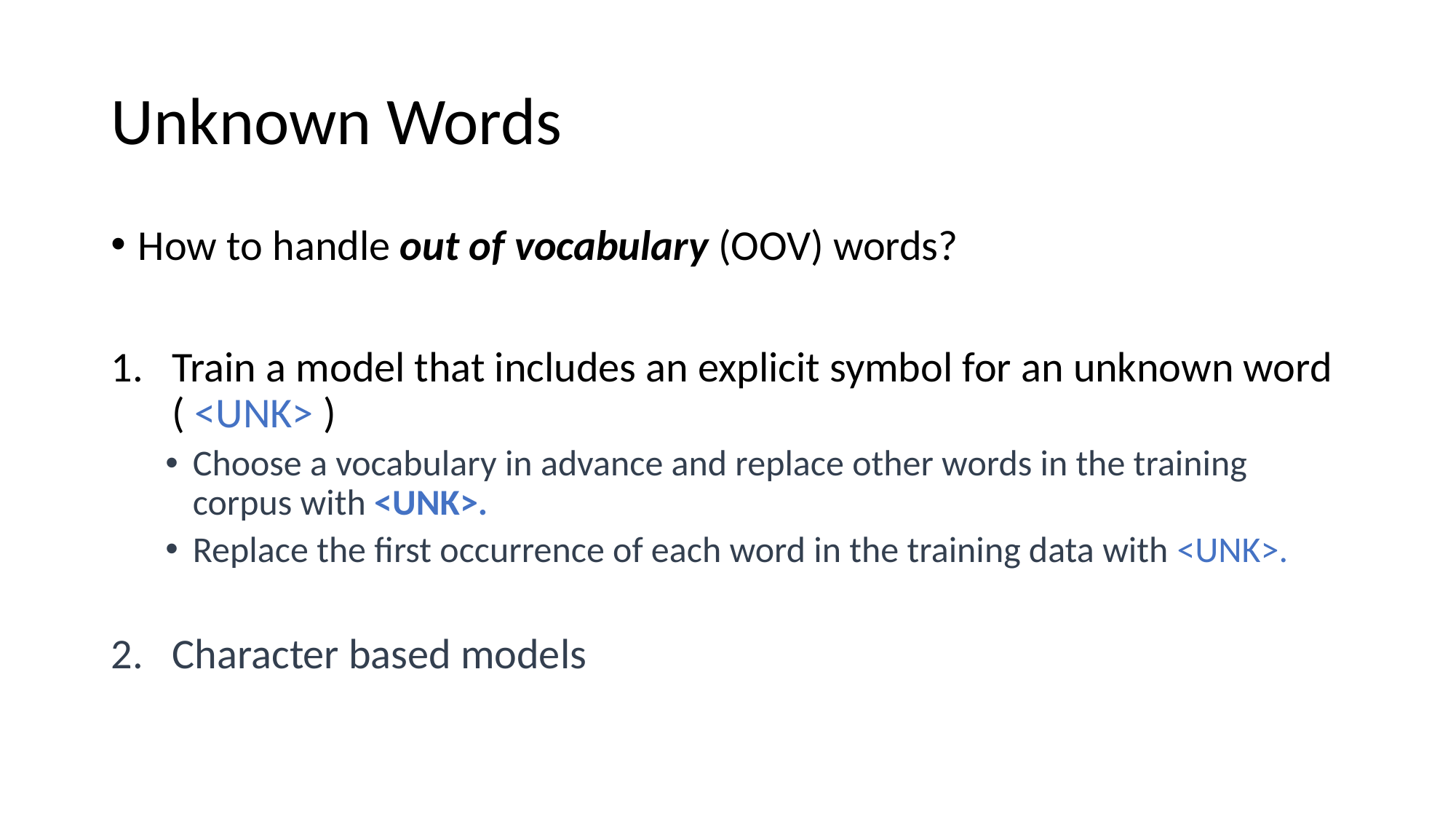

# Unknown Words
How to handle out of vocabulary (OOV) words?

Train a model that includes an explicit symbol for an unknown word ( <UNK> )
Choose a vocabulary in advance and replace other words in the training corpus with <UNK>.
Replace the first occurrence of each word in the training data with <UNK>.

Character based models